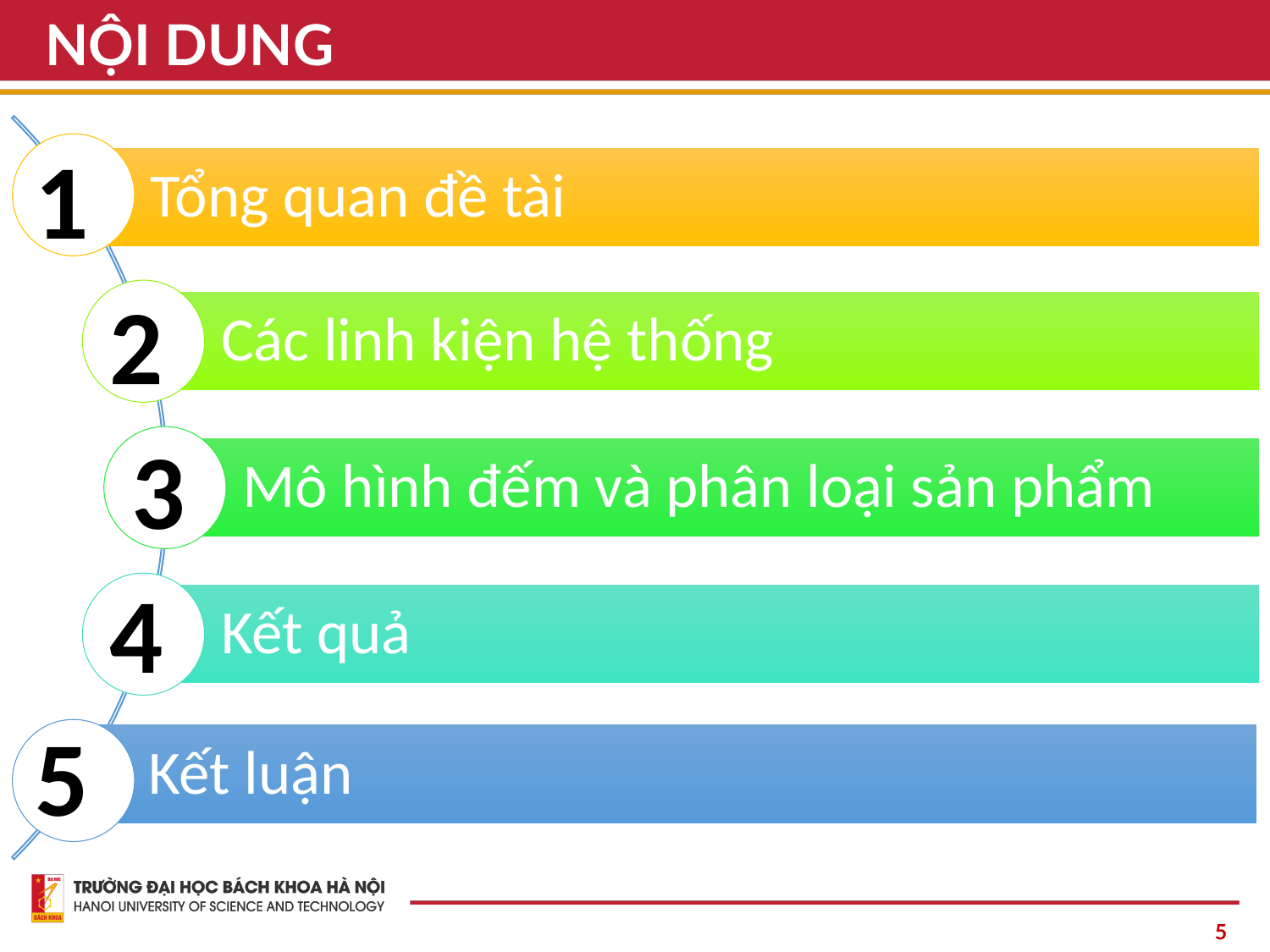

# NỘI DUNG
Tổng quan đề tài
Các linh kiện hệ thống
Mô hình đếm và phân loại sản phẩm
Kết quả
Kết luận
1
2
3
4
5
5